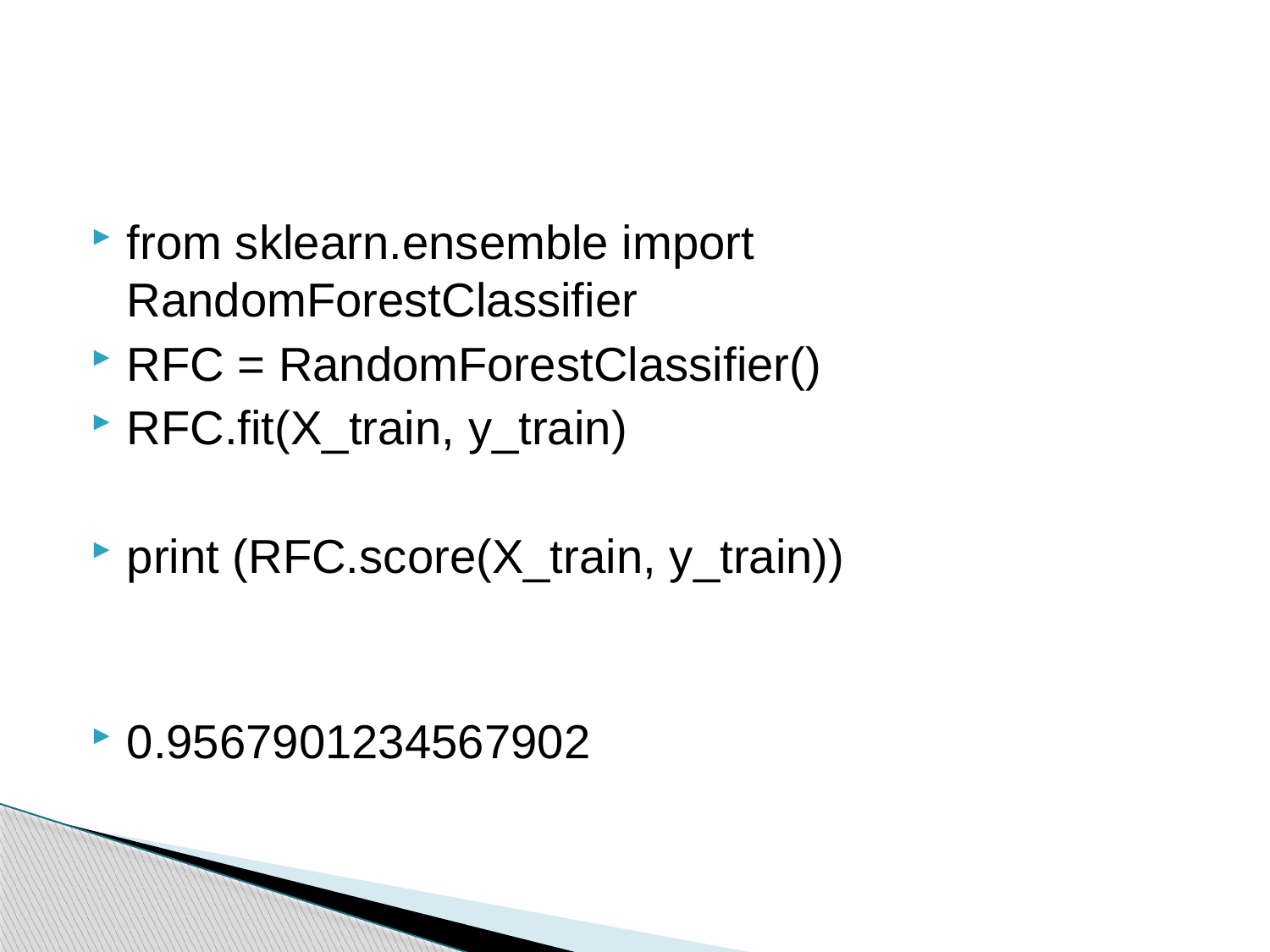

#
from sklearn.ensemble import RandomForestClassifier
RFC = RandomForestClassifier()
RFC.fit(X_train, y_train)

print (RFC.score(X_train, y_train))

0.9567901234567902